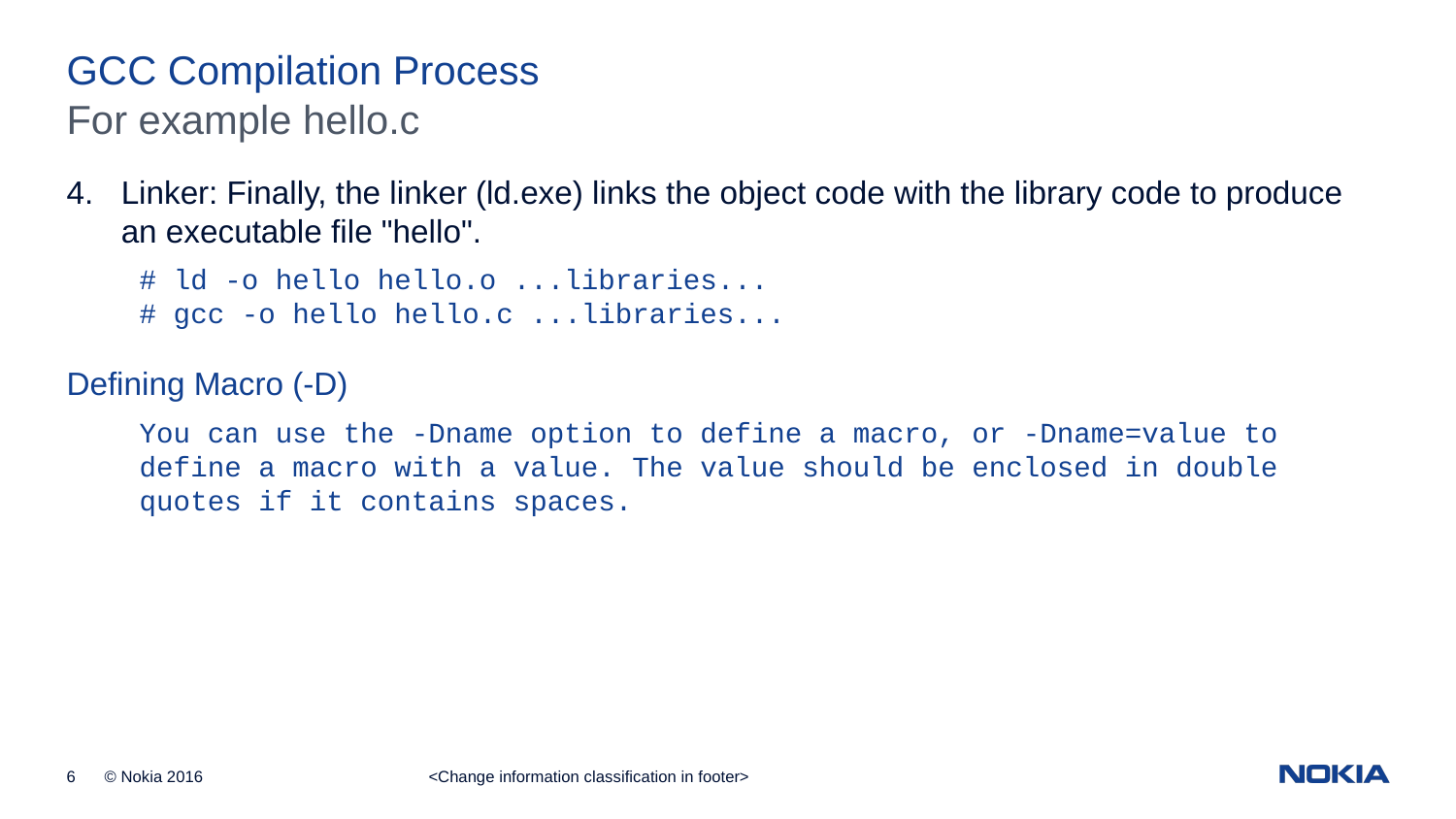

# GCC Compilation Process
For example hello.c
Linker: Finally, the linker (ld.exe) links the object code with the library code to produce an executable file "hello".
# ld -o hello hello.o ...libraries...
# gcc -o hello hello.c ...libraries...

Defining Macro (-D)
You can use the -Dname option to define a macro, or -Dname=value to define a macro with a value. The value should be enclosed in double quotes if it contains spaces.
<Change information classification in footer>